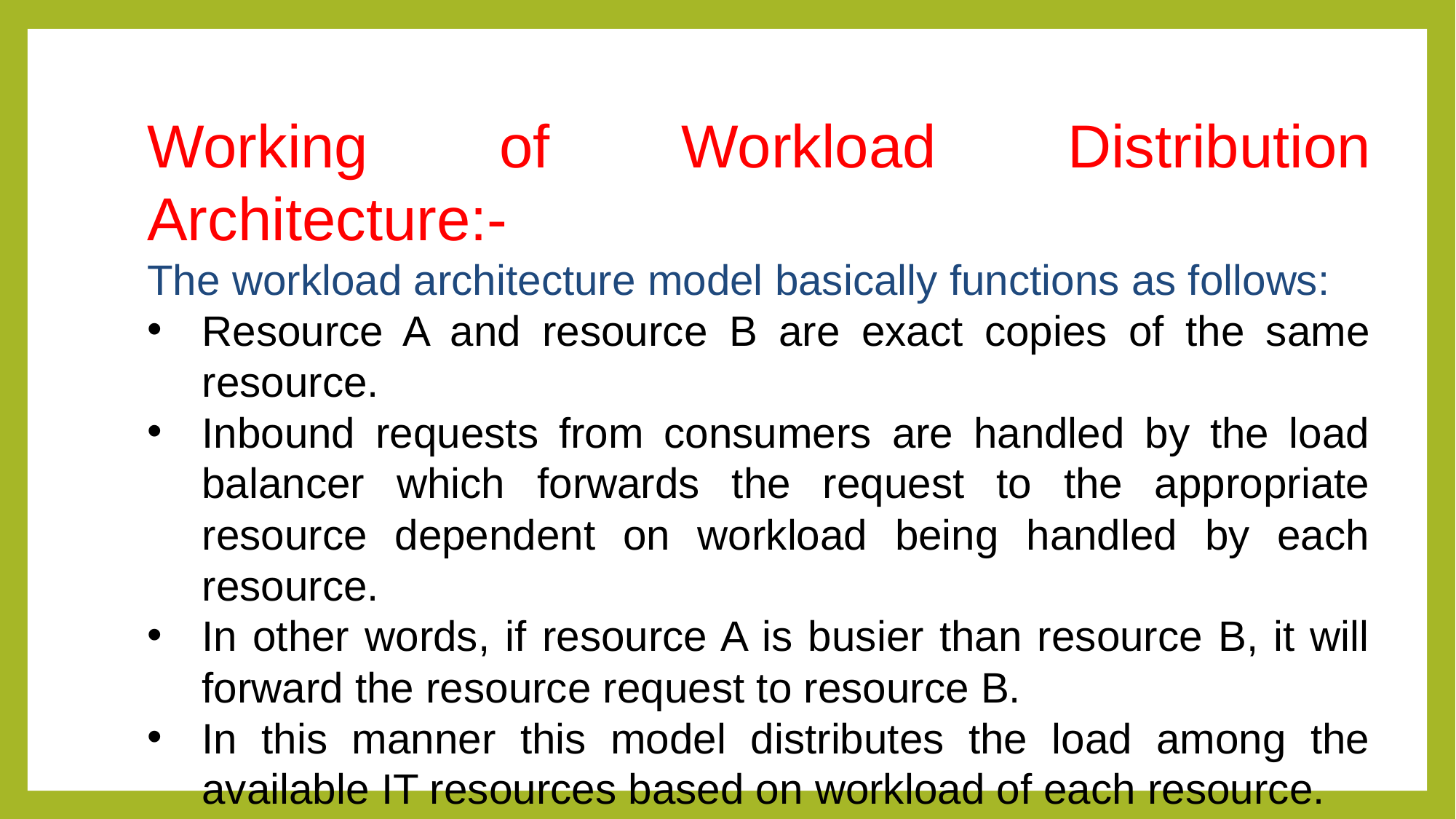

Working of Workload Distribution Architecture:-
The workload architecture model basically functions as follows:
Resource A and resource B are exact copies of the same resource.
Inbound requests from consumers are handled by the load balancer which forwards the request to the appropriate resource dependent on workload being handled by each resource.
In other words, if resource A is busier than resource B, it will forward the resource request to resource B.
In this manner this model distributes the load among the available IT resources based on workload of each resource.